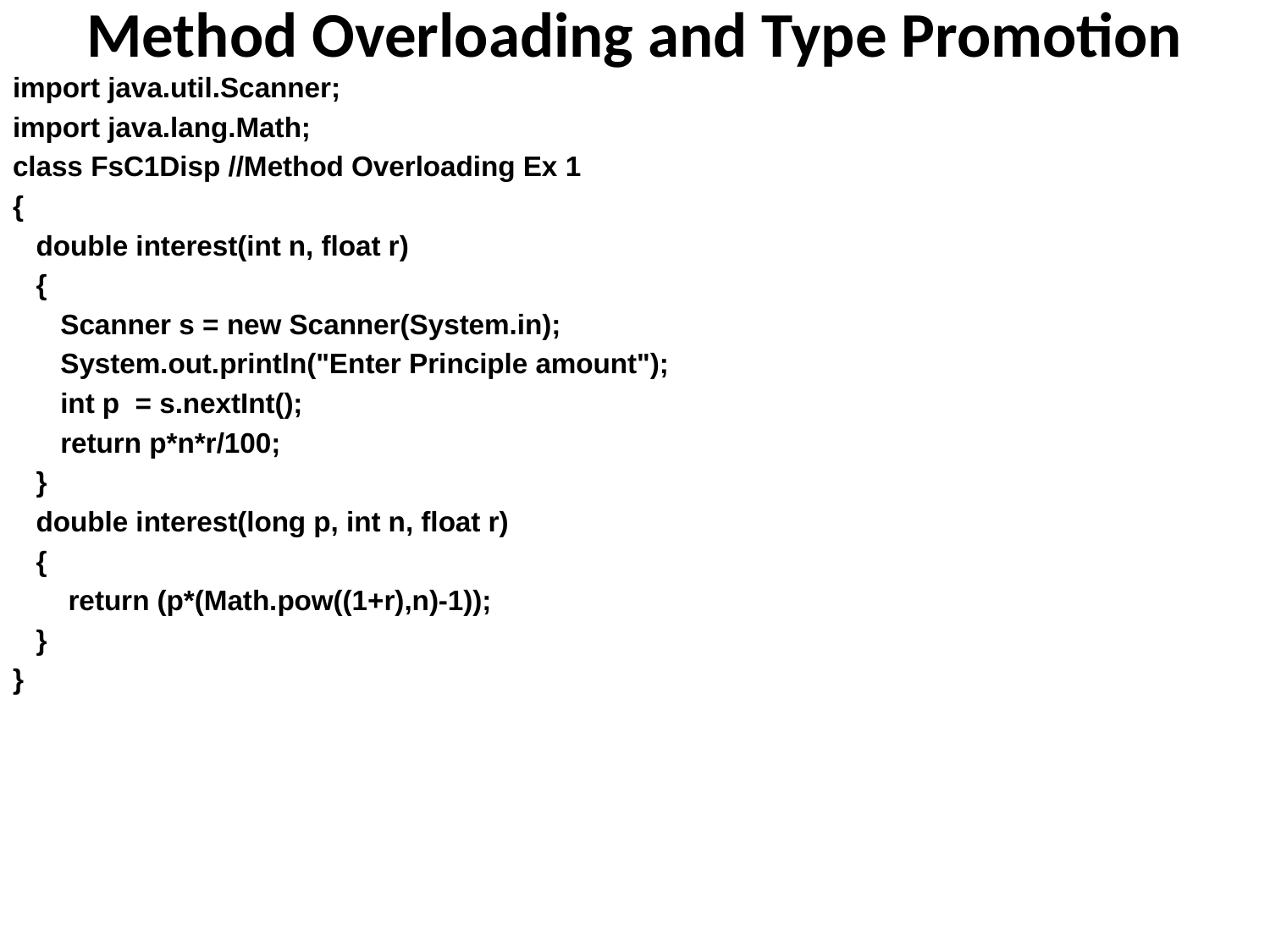

# Method Overloading and Type Promotion
import java.util.Scanner;
import java.lang.Math;
class FsC1Disp //Method Overloading Ex 1
{
   double interest(int n, float r)
   {
	Scanner s = new Scanner(System.in);
	System.out.println("Enter Principle amount");
	int p  = s.nextInt();
	return p*n*r/100;
   }
   double interest(long p, int n, float r)
   {
	 return (p*(Math.pow((1+r),n)-1));
   }
}